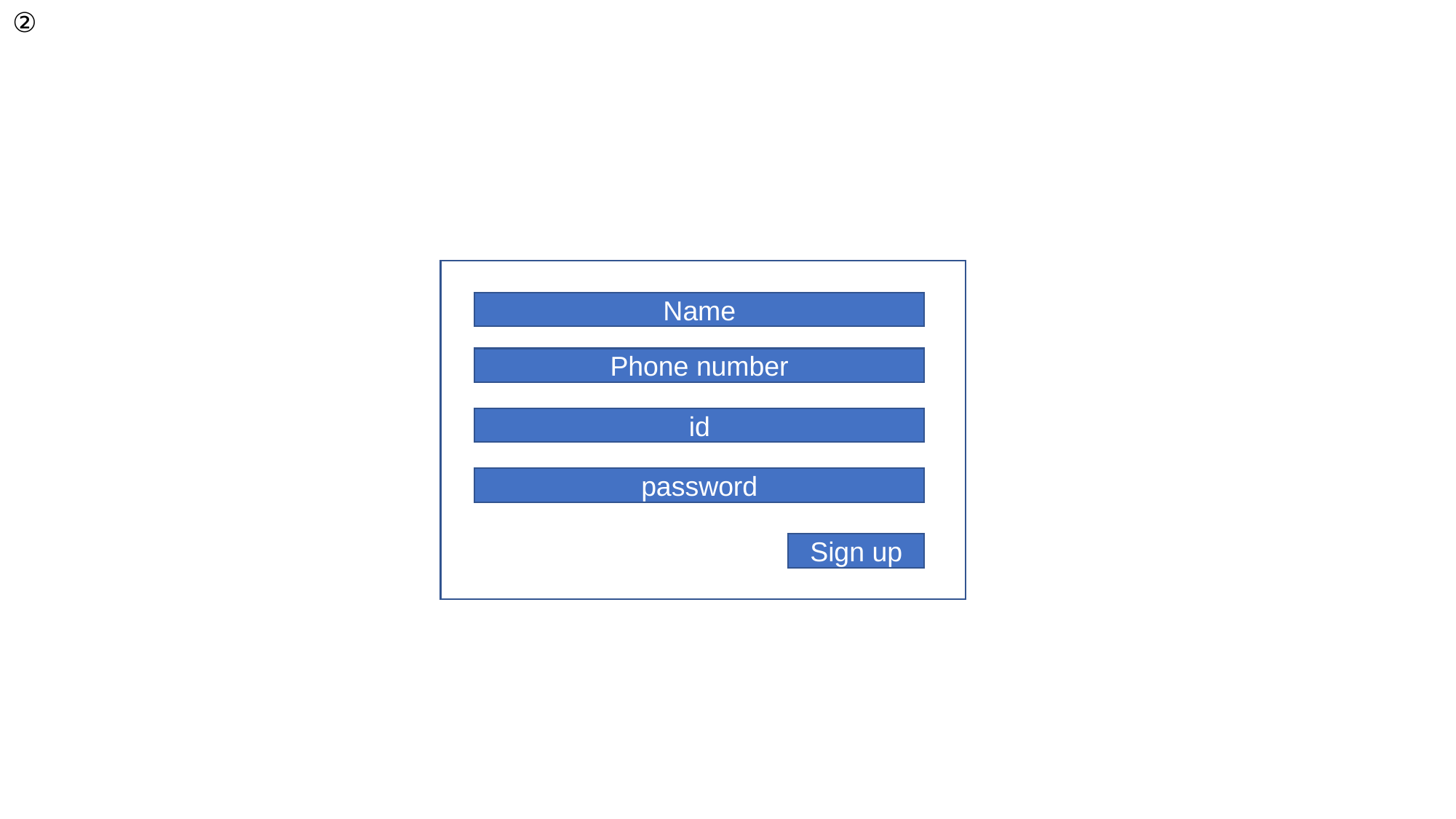

②

Name
Phone number
id
password
Sign up